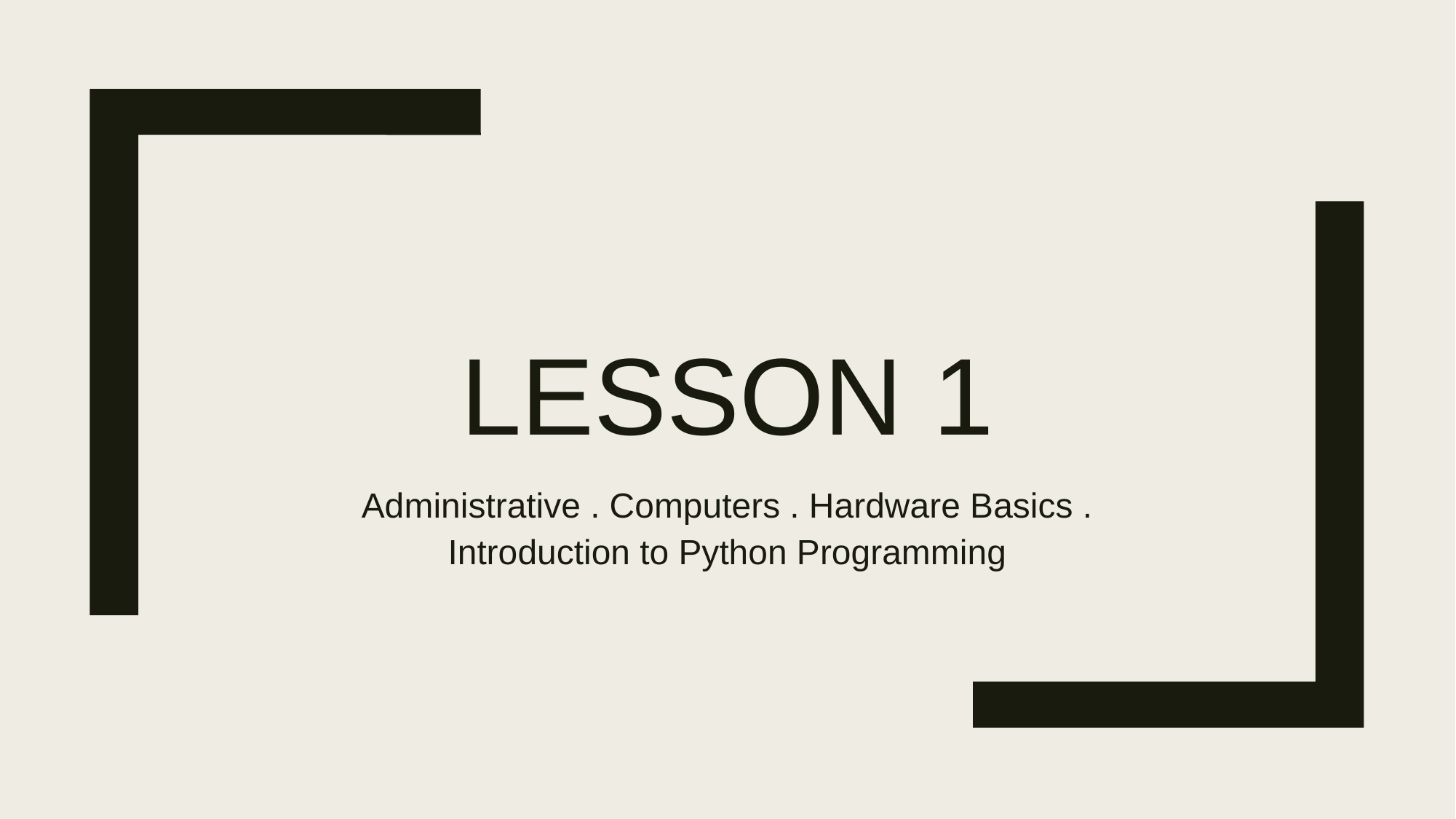

# Lesson 1
Administrative . Computers . Hardware Basics . Introduction to Python Programming